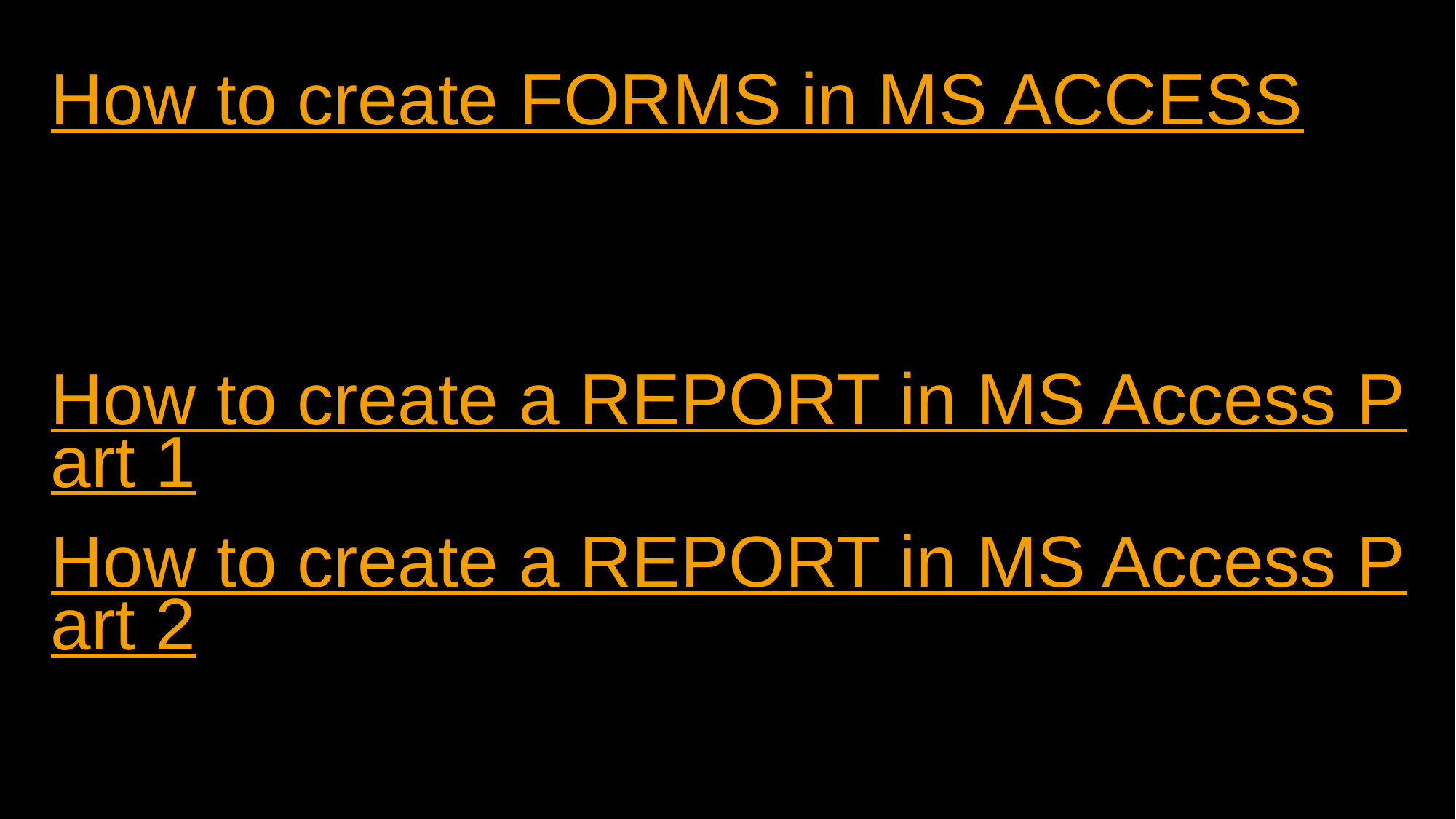

How to create FORMS in MS ACCESS

How to create a REPORT in MS Access Part 1
How to create a REPORT in MS Access Part 2